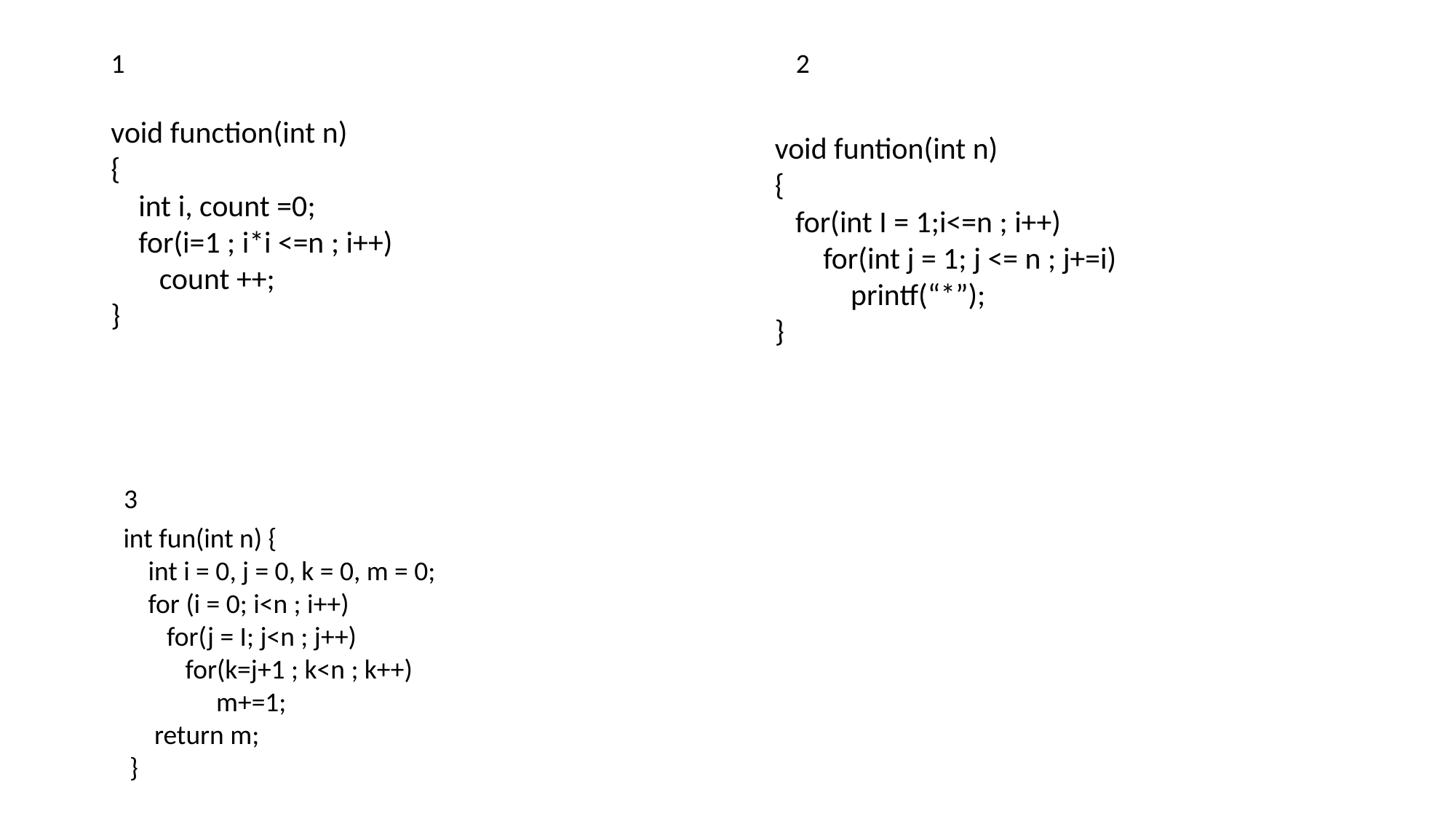

1
2
void function(int n)
{
    int i, count =0;
    for(i=1 ; i*i <=n ; i++)
       count ++;
}
void funtion(int n)
{
   for(int I = 1;i<=n ; i++)
       for(int j = 1; j <= n ; j+=i)
           printf(“*”);
}

3
int fun(int n) {
    int i = 0, j = 0, k = 0, m = 0;
    for (i = 0; i<n ; i++)
       for(j = I; j<n ; j++)
          for(k=j+1 ; k<n ; k++)
               m+=1;
     return m;
 }